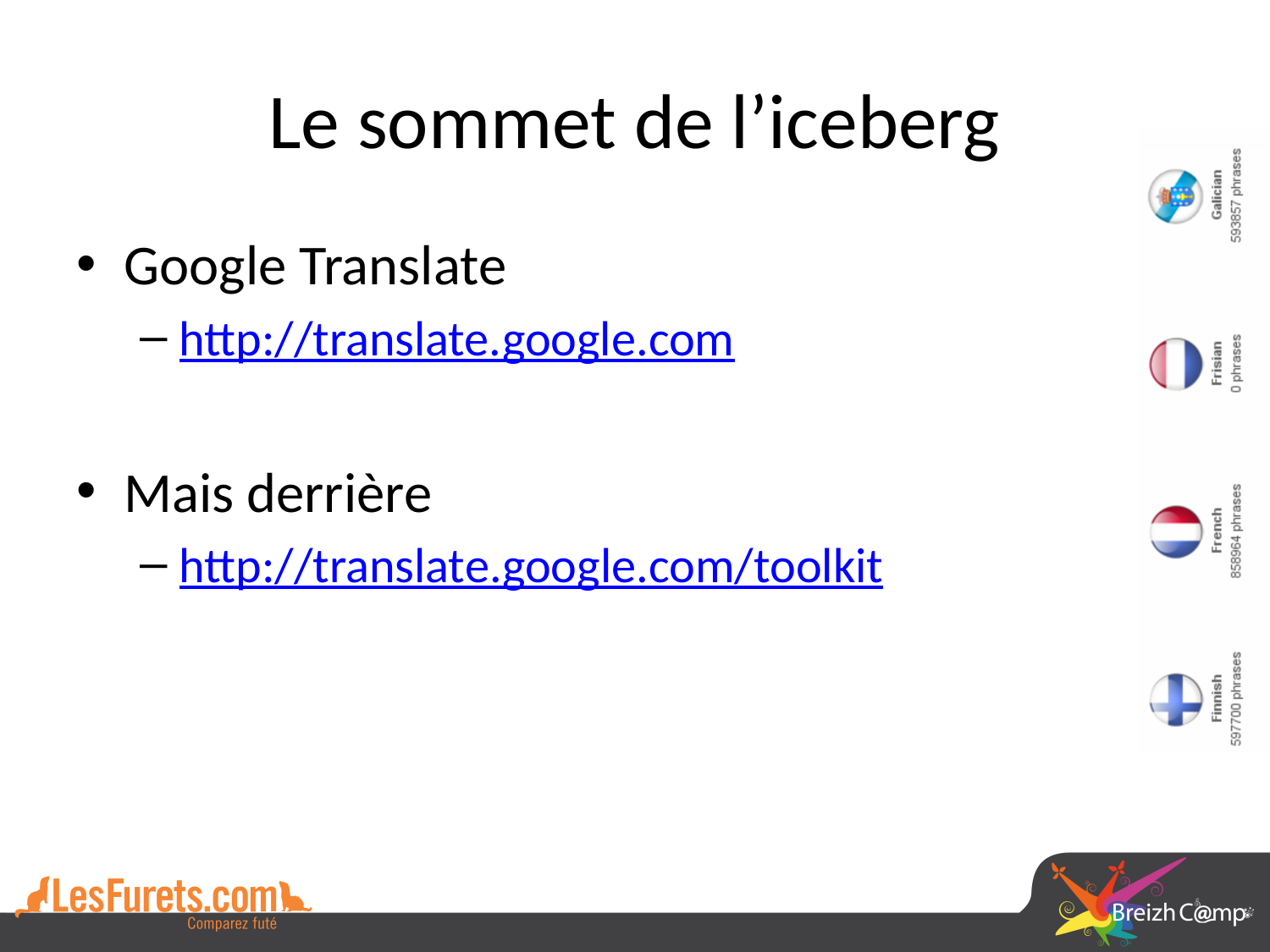

# Le sommet de l’iceberg
Google Translate
http://translate.google.com

Mais derrière
http://translate.google.com/toolkit